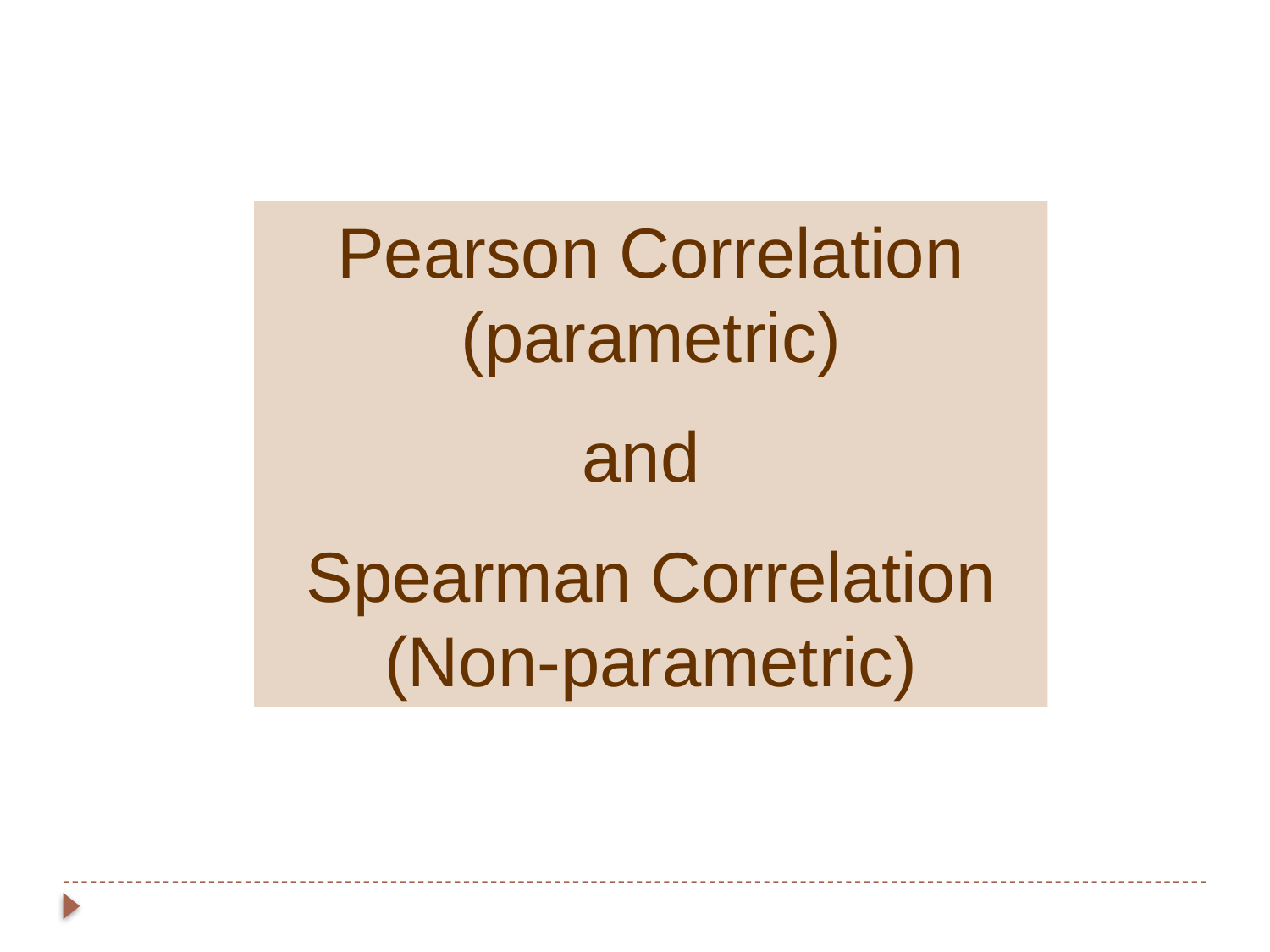

Pearson Correlation (parametric)
and
Spearman Correlation (Non-parametric)